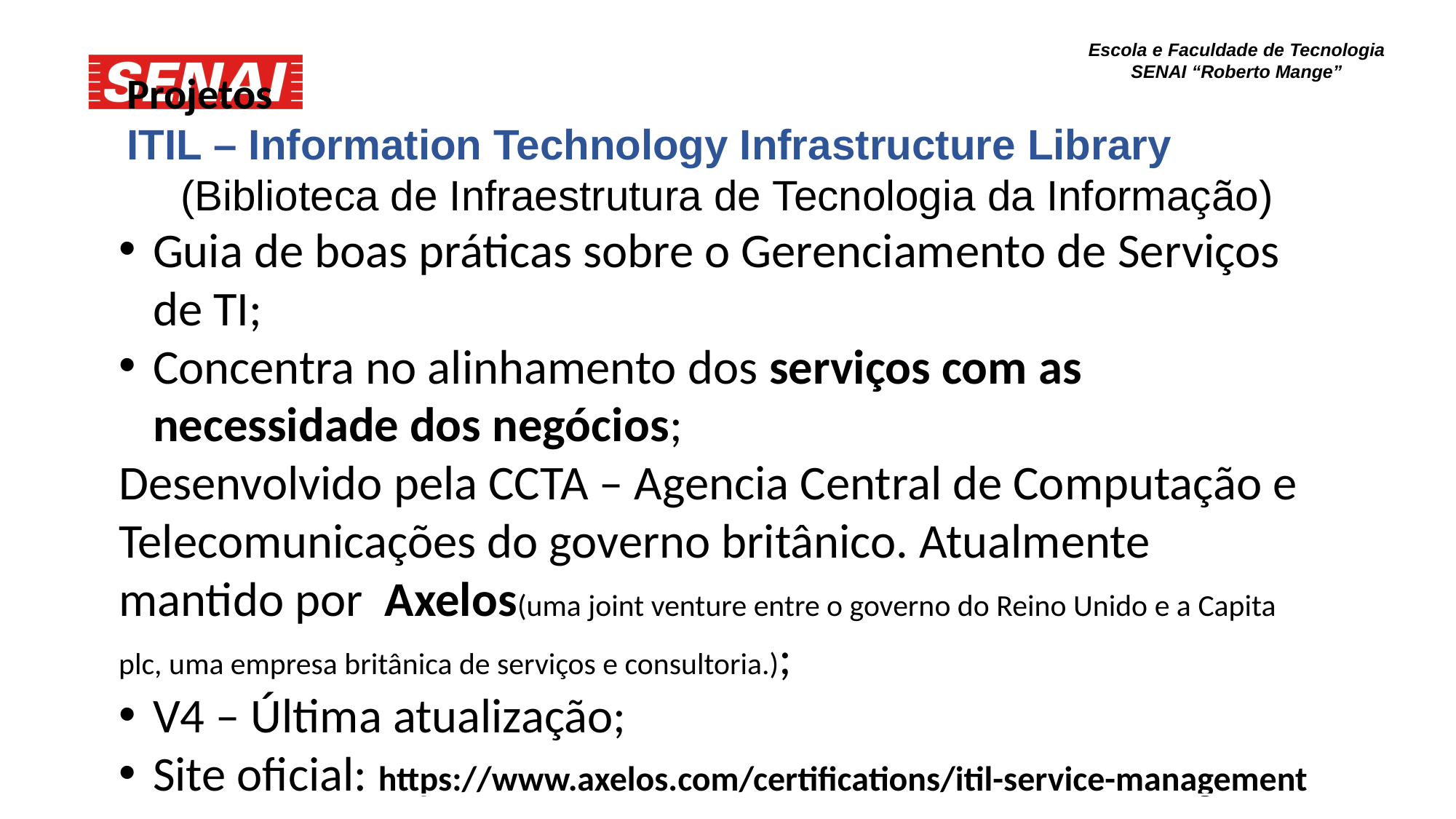

Projetos
ITIL – Information Technology Infrastructure Library
(Biblioteca de Infraestrutura de Tecnologia da Informação)
Guia de boas práticas sobre o Gerenciamento de Serviços de TI;
Concentra no alinhamento dos serviços com as necessidade dos negócios;
Desenvolvido pela CCTA – Agencia Central de Computação e Telecomunicações do governo britânico. Atualmente mantido por  Axelos(uma joint venture entre o governo do Reino Unido e a Capita plc, uma empresa britânica de serviços e consultoria.);
V4 – Última atualização;
Site oficial: https://www.axelos.com/certifications/itil-service-management